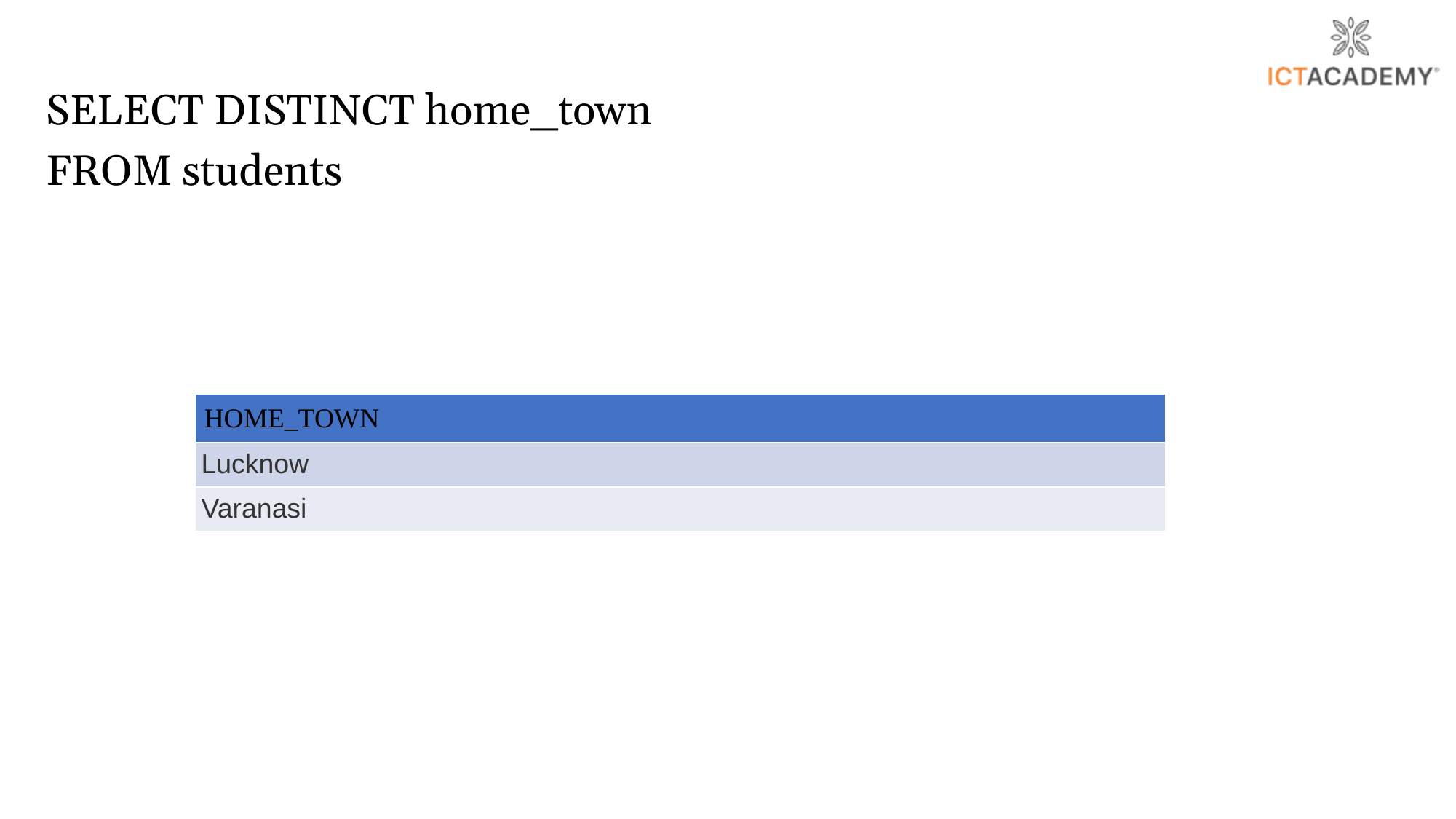

SELECT DISTINCT home_town
FROM students
| HOME\_TOWN |
| --- |
| Lucknow |
| Varanasi |